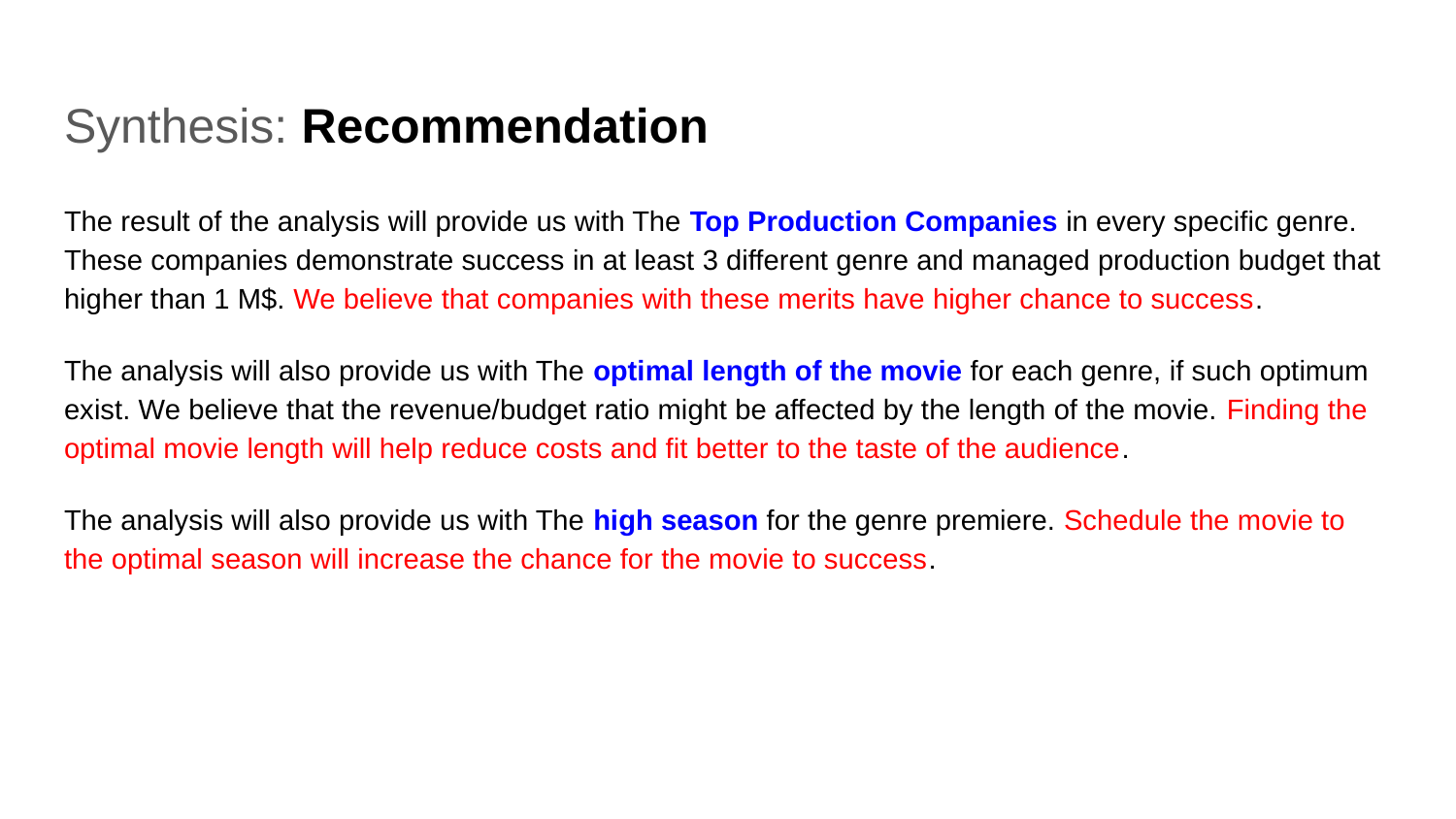

# Synthesis: Recommendation
The result of the analysis will provide us with The Top Production Companies in every specific genre. These companies demonstrate success in at least 3 different genre and managed production budget that higher than 1 M$. We believe that companies with these merits have higher chance to success.
The analysis will also provide us with The optimal length of the movie for each genre, if such optimum exist. We believe that the revenue/budget ratio might be affected by the length of the movie. Finding the optimal movie length will help reduce costs and fit better to the taste of the audience.
The analysis will also provide us with The high season for the genre premiere. Schedule the movie to the optimal season will increase the chance for the movie to success.